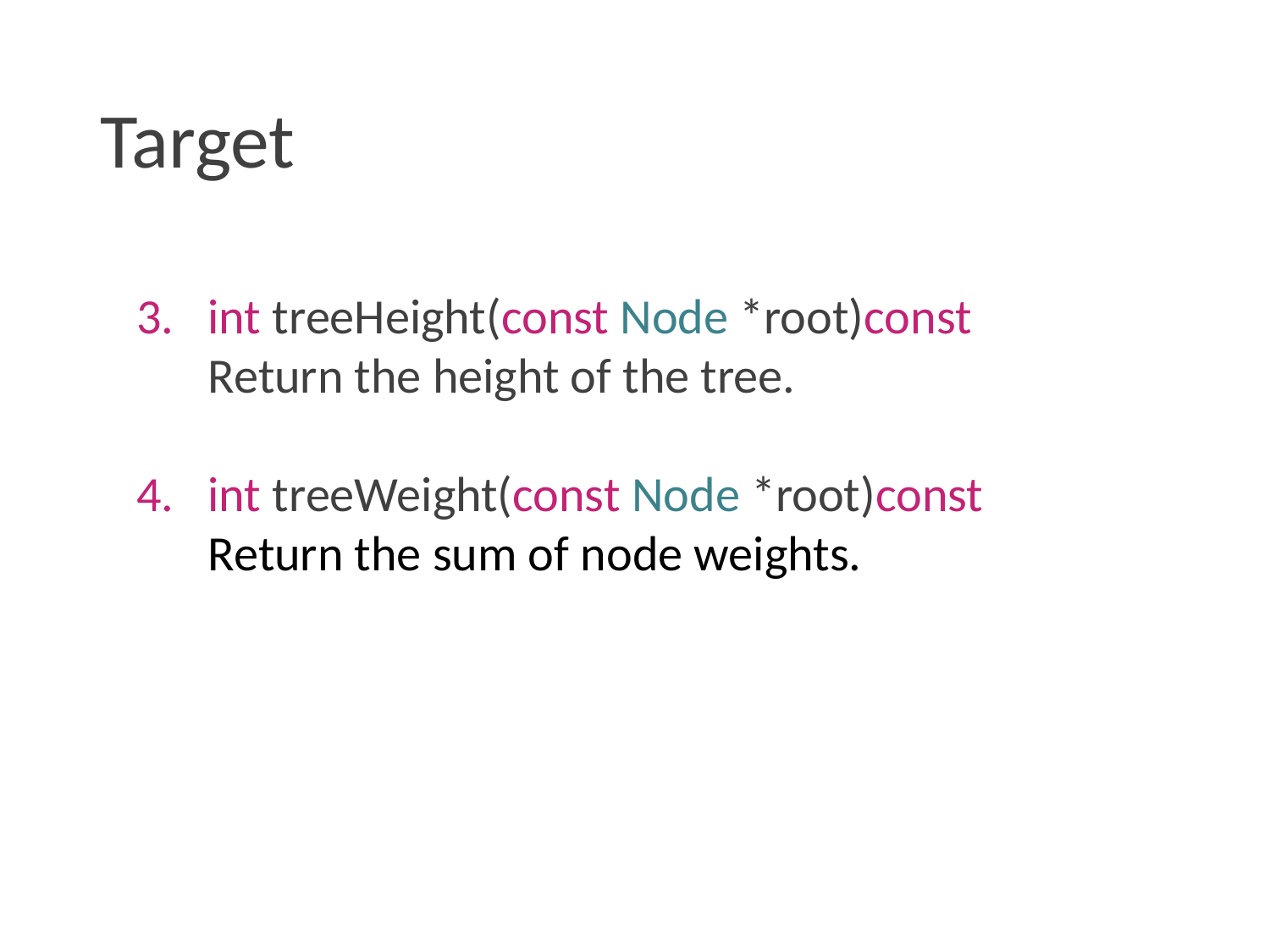

# Target

int treeHeight(const Node *root)const
Return the height of the tree.
int treeWeight(const Node *root)const
Return the sum of node weights.